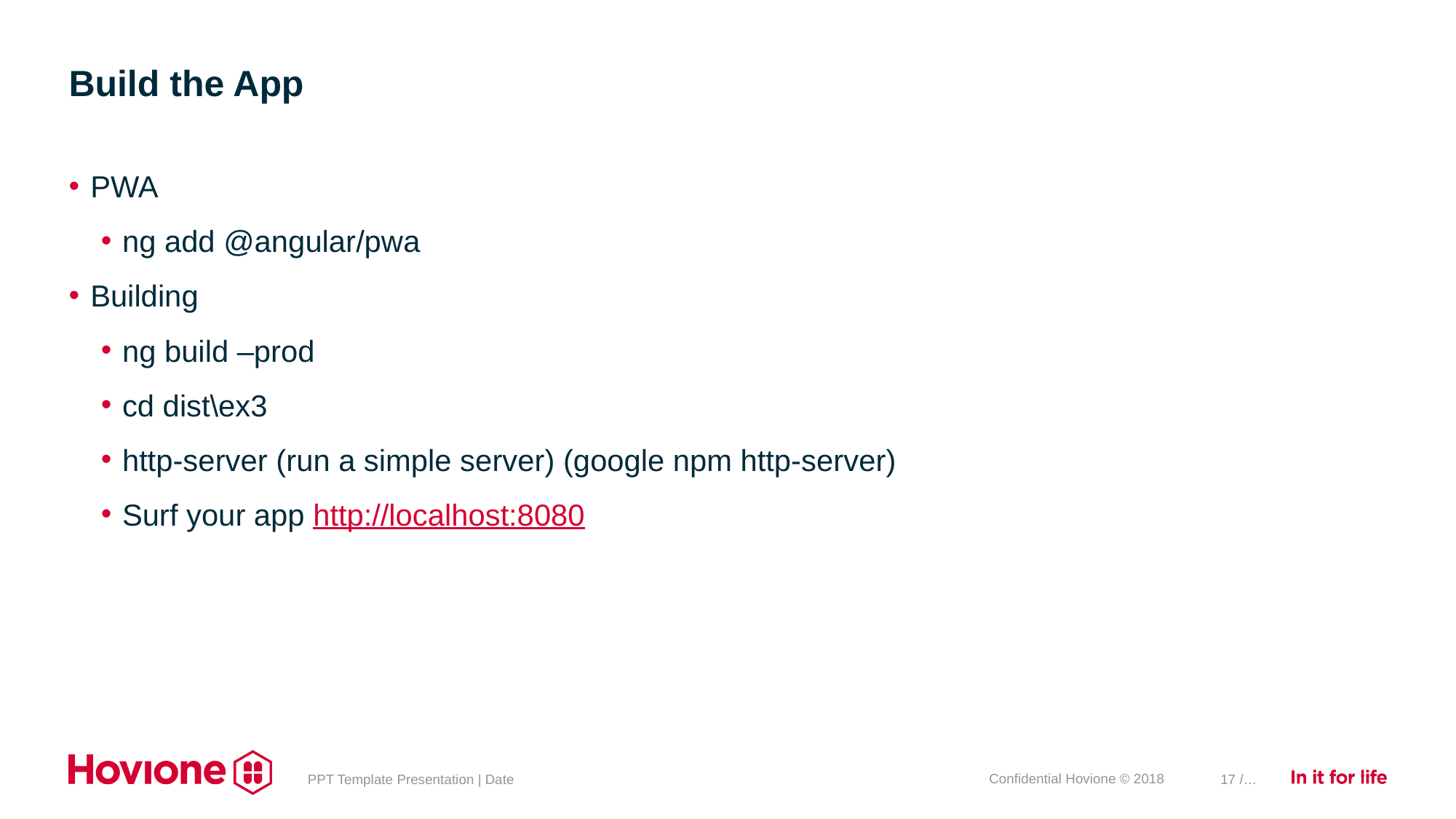

# Build the App
PWA
ng add @angular/pwa
Building
ng build –prod
cd dist\ex3
http-server (run a simple server) (google npm http-server)
Surf your app http://localhost:8080